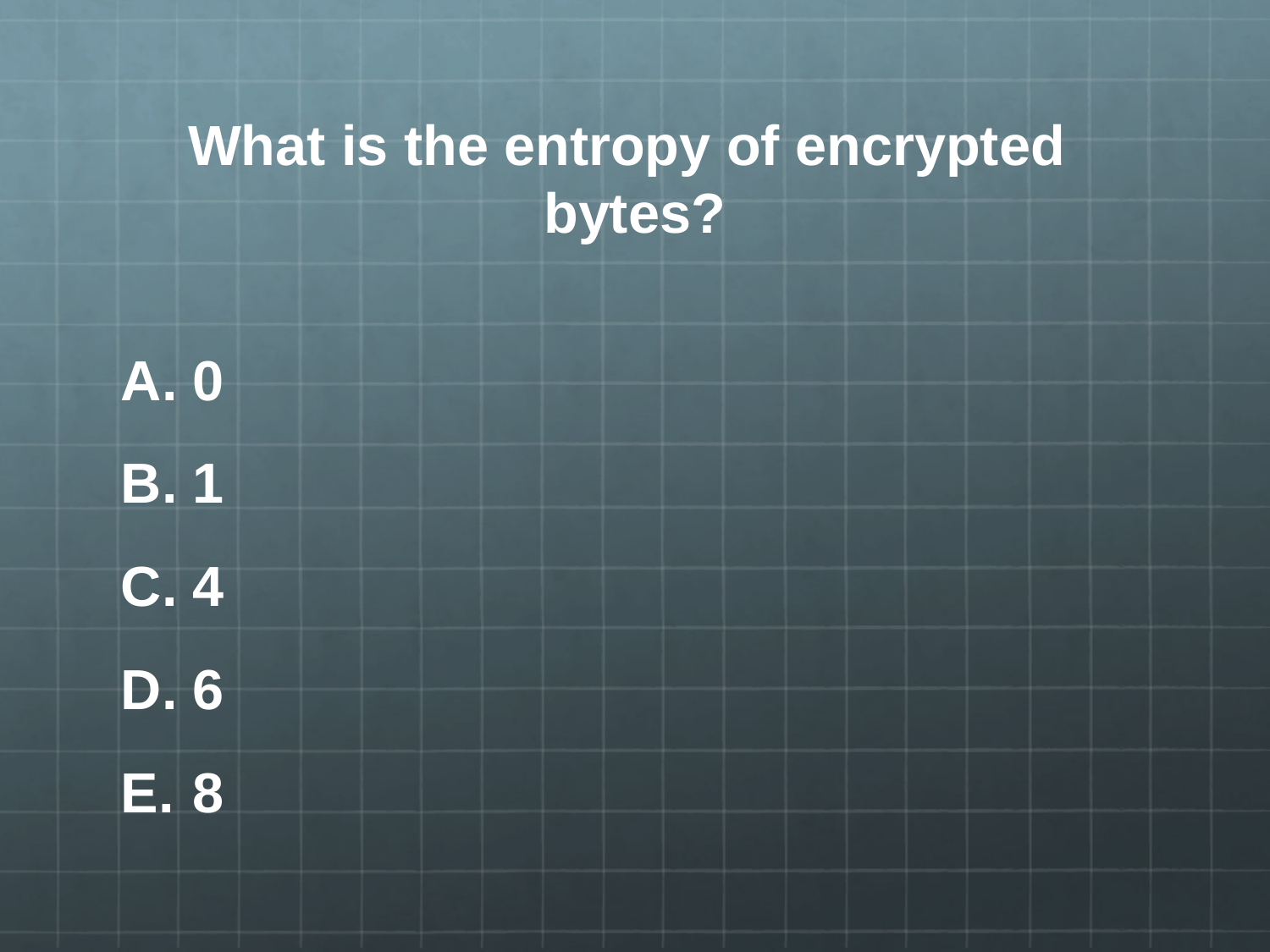

# What is the entropy of encrypted  bytes?
0
1
4
6
8